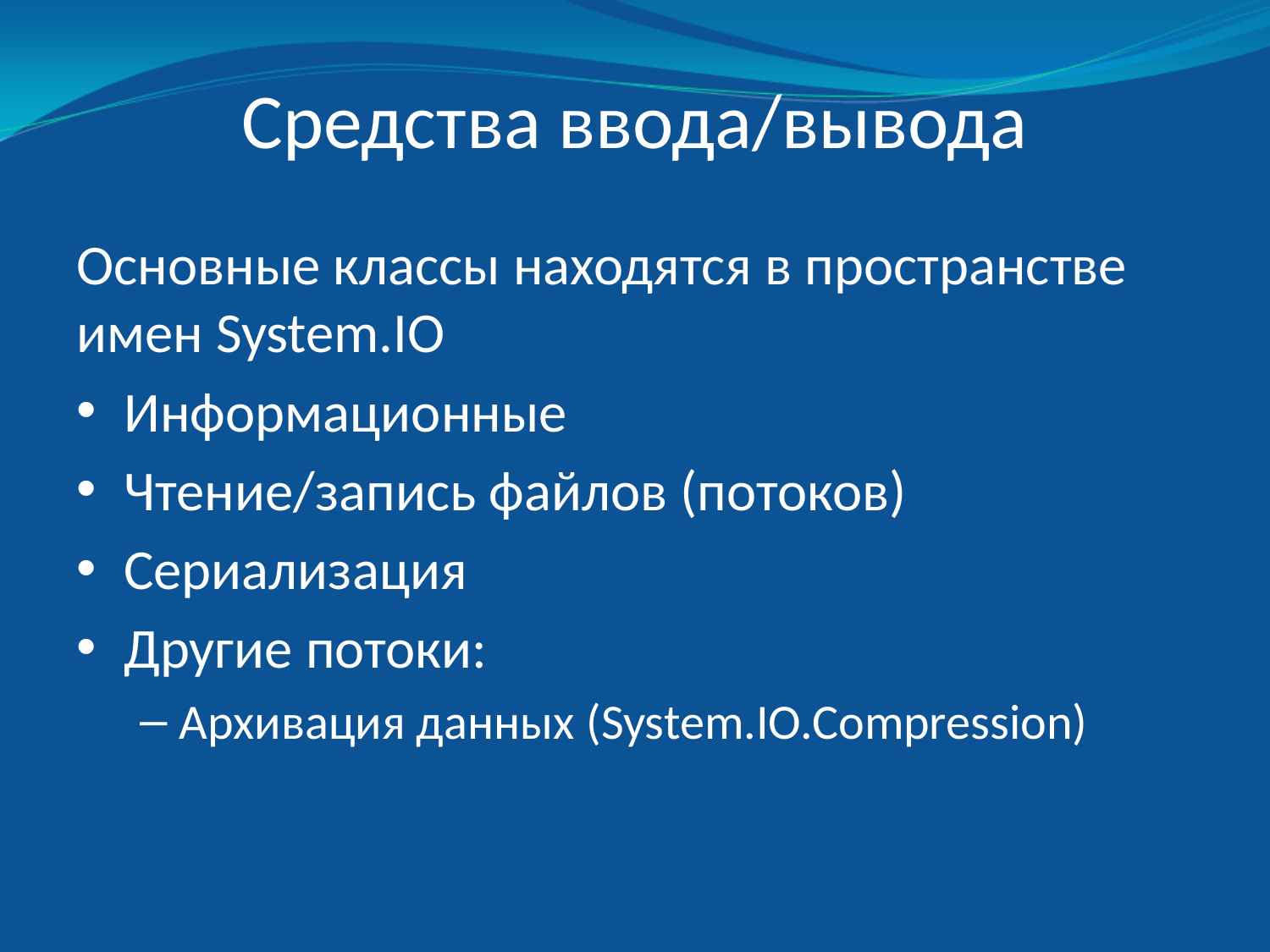

# Средства ввода/вывода
Основные классы находятся в пространстве имен System.IO
Информационные
Чтение/запись файлов (потоков)
Сериализация
Другие потоки:
Архивация данных (System.IO.Compression)